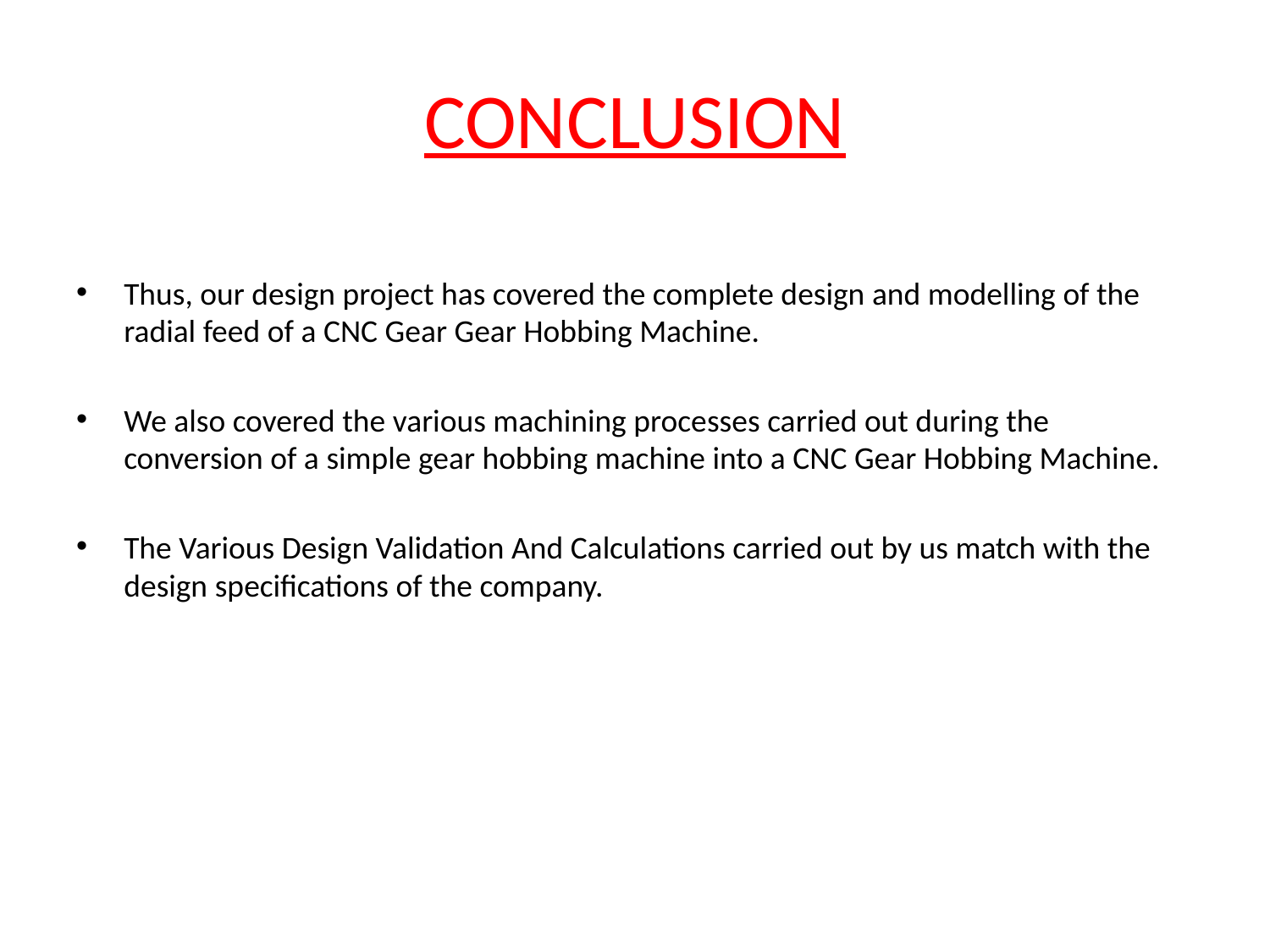

# CONCLUSION

Thus, our design project has covered the complete design and modelling of the radial feed of a CNC Gear Gear Hobbing Machine.

We also covered the various machining processes carried out during the conversion of a simple gear hobbing machine into a CNC Gear Hobbing Machine.

The Various Design Validation And Calculations carried out by us match with the design specifications of the company.